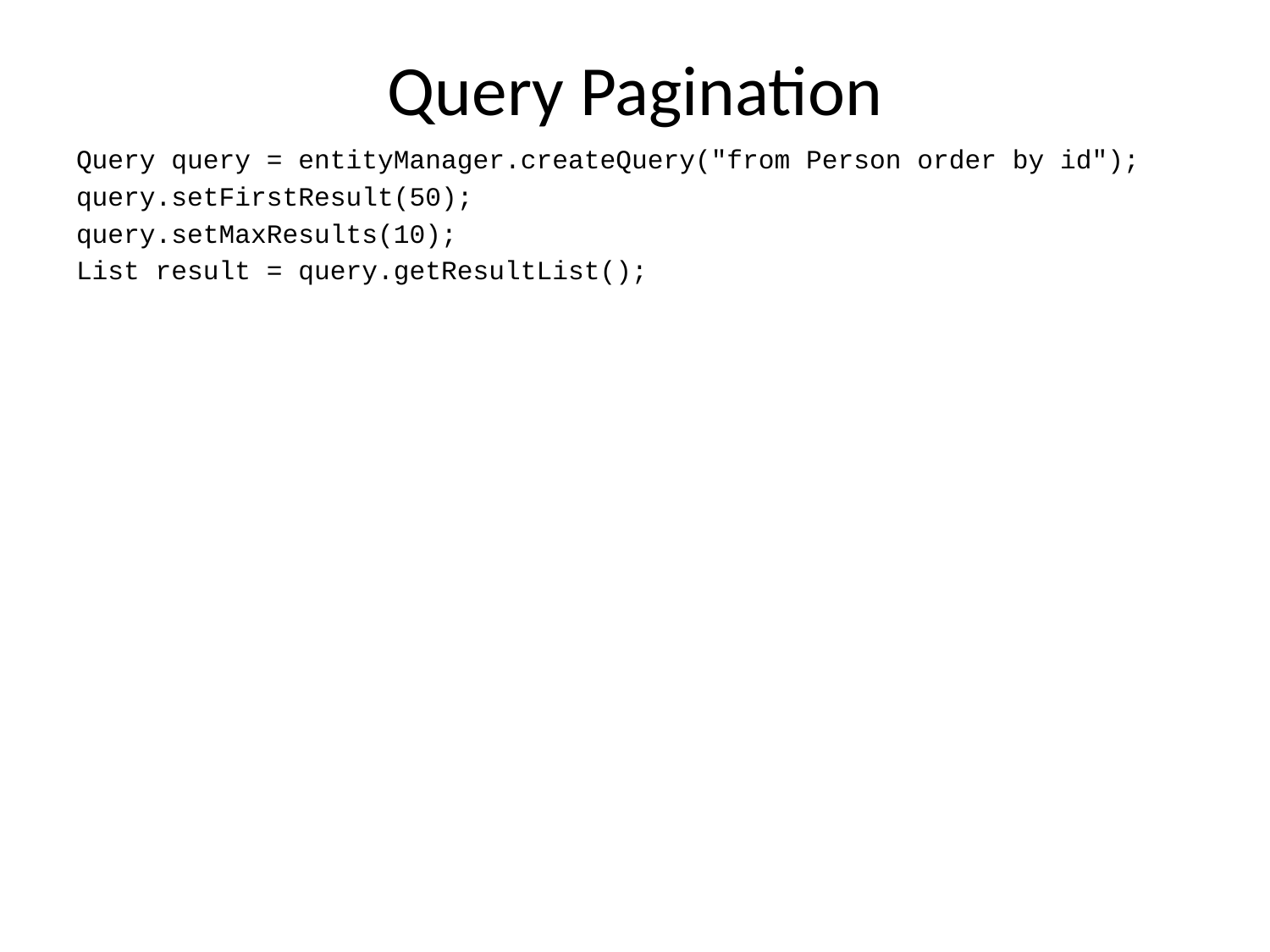

# Query Pagination
Query query = entityManager.createQuery("from Person order by id");
query.setFirstResult(50);
query.setMaxResults(10);
List result = query.getResultList();